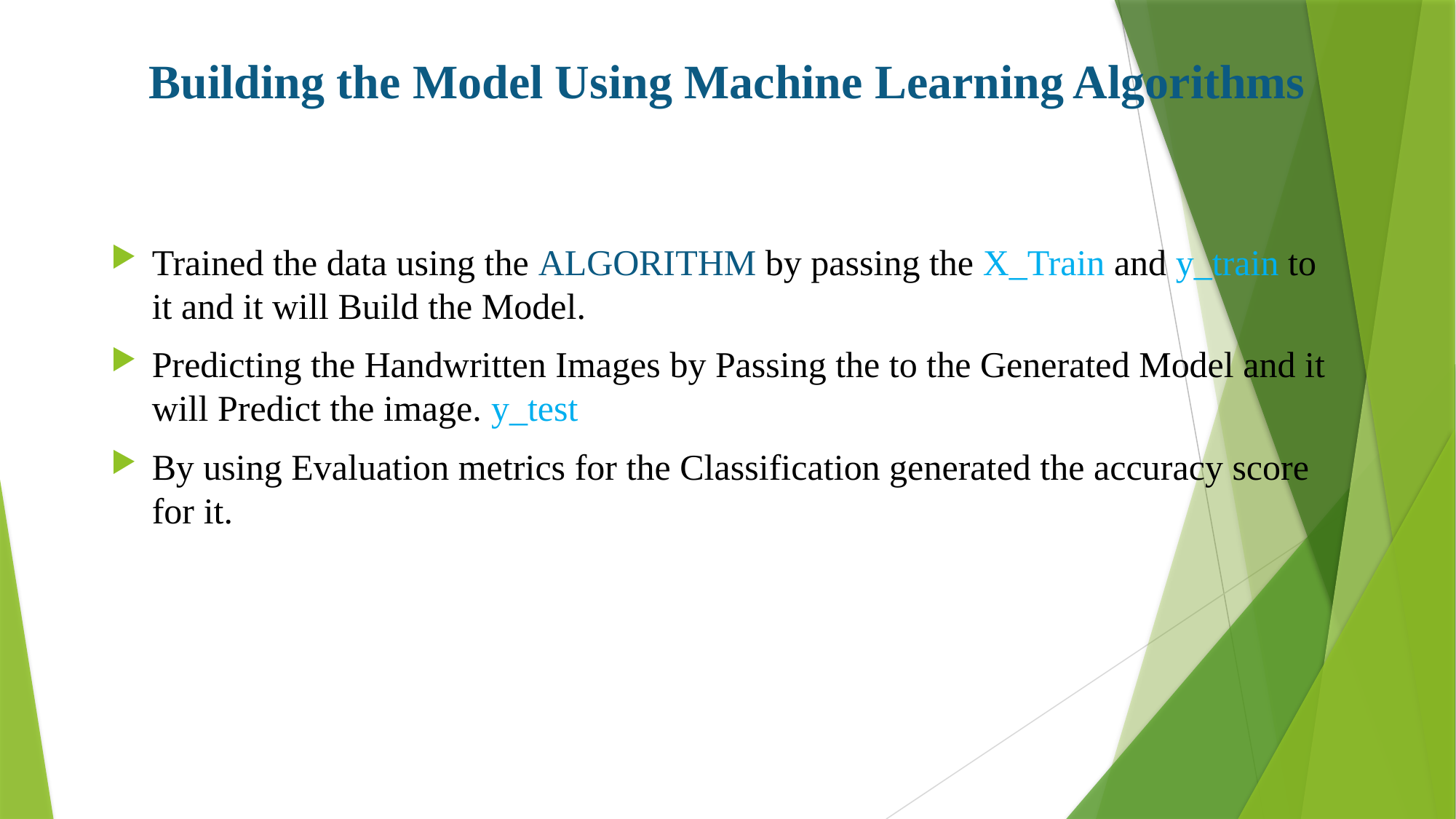

# Building the Model Using Machine Learning Algorithms

Trained the data using the ALGORITHM by passing the X_Train and y_train to it and it will Build the Model.
Predicting the Handwritten Images by Passing the to the Generated Model and it will Predict the image. y_test
By using Evaluation metrics for the Classification generated the accuracy score for it.